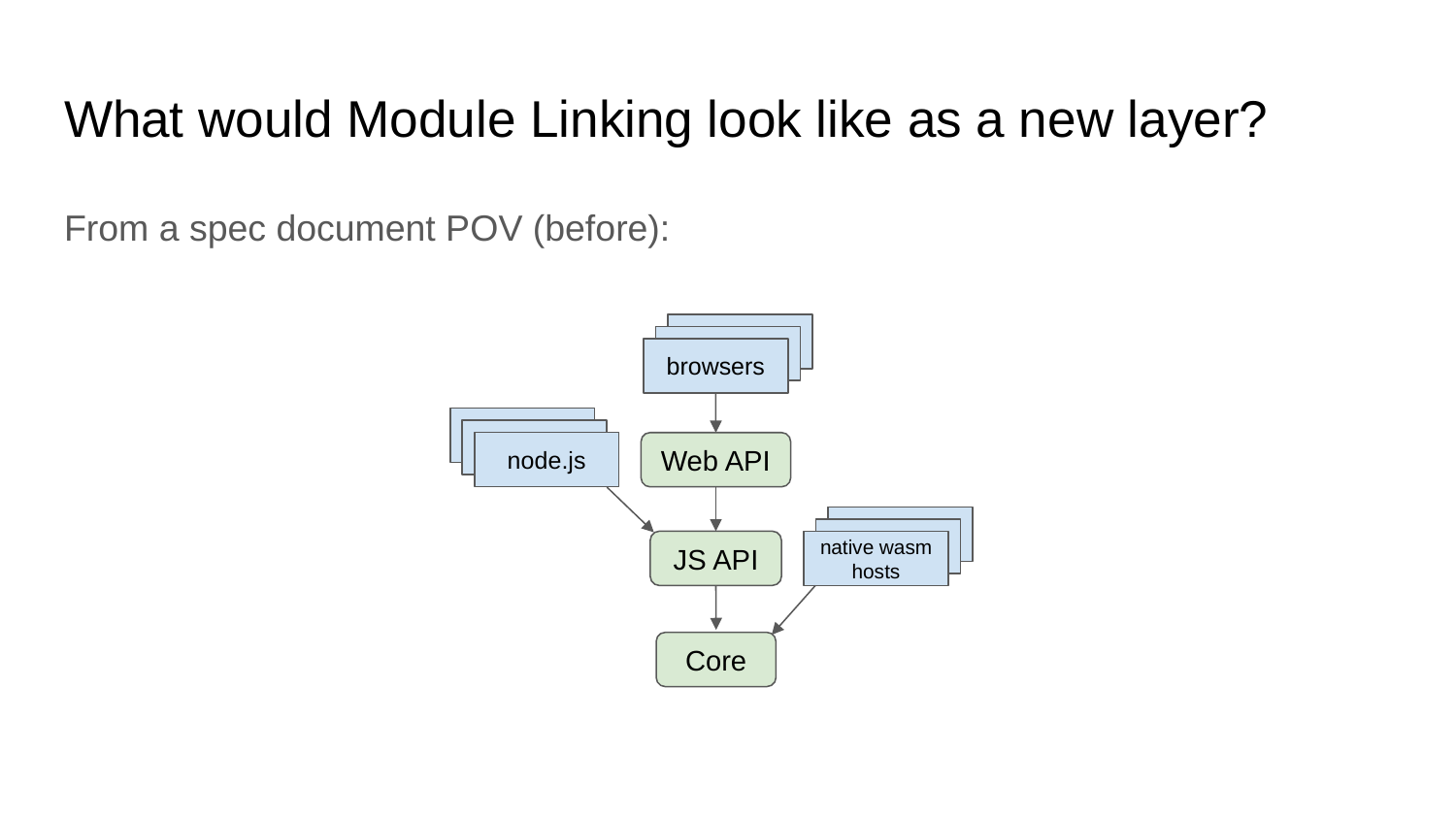

# What would Module Linking look like as a new layer?
From a spec document POV (before):
browsers
browsers
browsers
node.js
node.js
node.js
Web API
JS API
Core

native wasm hosts